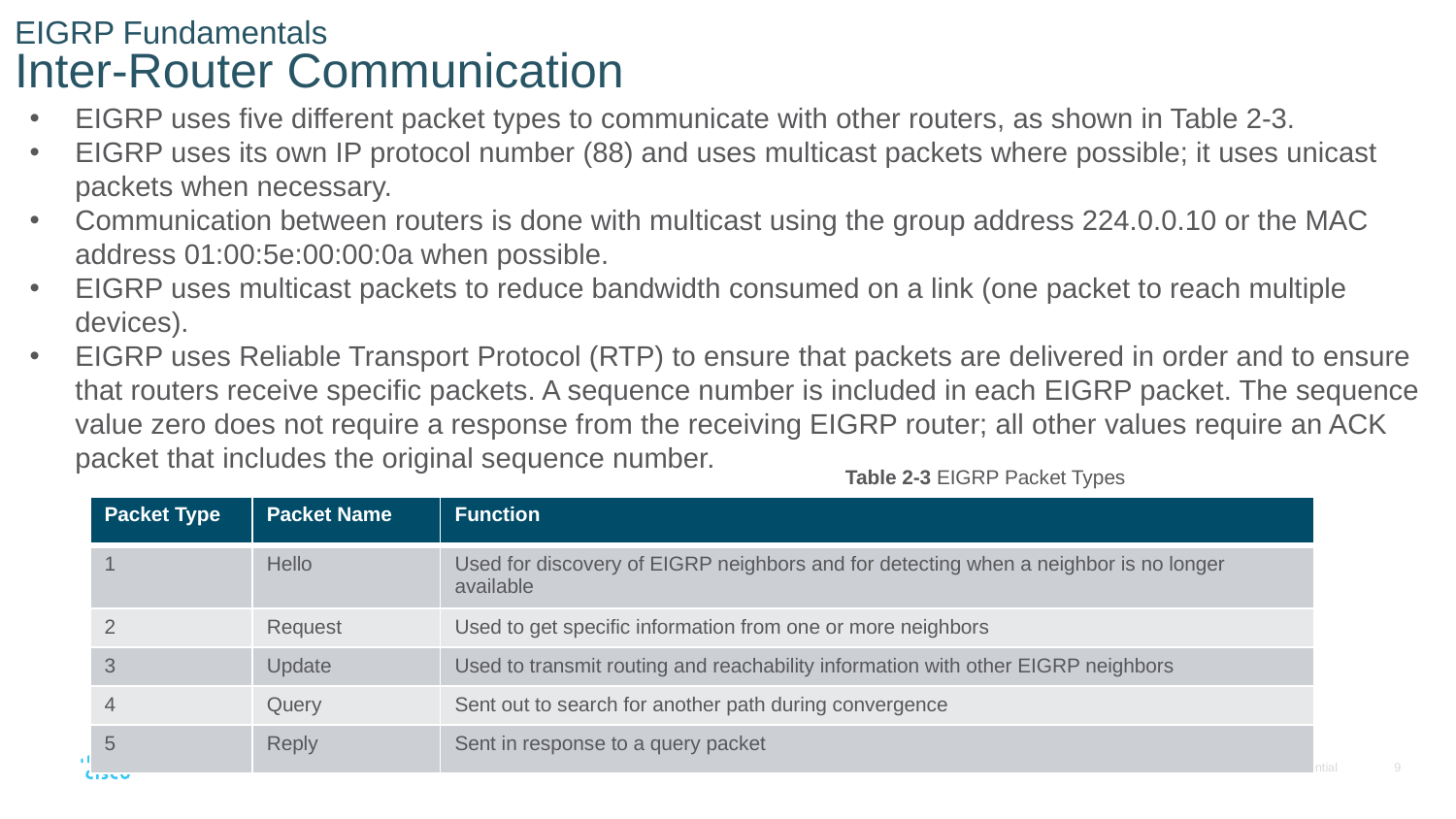

# EIGRP Fundamentals Inter-Router Communication
EIGRP uses five different packet types to communicate with other routers, as shown in Table 2-3.
EIGRP uses its own IP protocol number (88) and uses multicast packets where possible; it uses unicast packets when necessary.
Communication between routers is done with multicast using the group address 224.0.0.10 or the MAC address 01:00:5e:00:00:0a when possible.
EIGRP uses multicast packets to reduce bandwidth consumed on a link (one packet to reach multiple devices).
EIGRP uses Reliable Transport Protocol (RTP) to ensure that packets are delivered in order and to ensure that routers receive specific packets. A sequence number is included in each EIGRP packet. The sequence value zero does not require a response from the receiving EIGRP router; all other values require an ACK packet that includes the original sequence number.
Table 2-3 EIGRP Packet Types
| Packet Type | Packet Name | Function |
| --- | --- | --- |
| 1 | Hello | Used for discovery of EIGRP neighbors and for detecting when a neighbor is no longer available |
| 2 | Request | Used to get specific information from one or more neighbors |
| 3 | Update | Used to transmit routing and reachability information with other EIGRP neighbors |
| 4 | Query | Sent out to search for another path during convergence |
| 5 | Reply | Sent in response to a query packet |